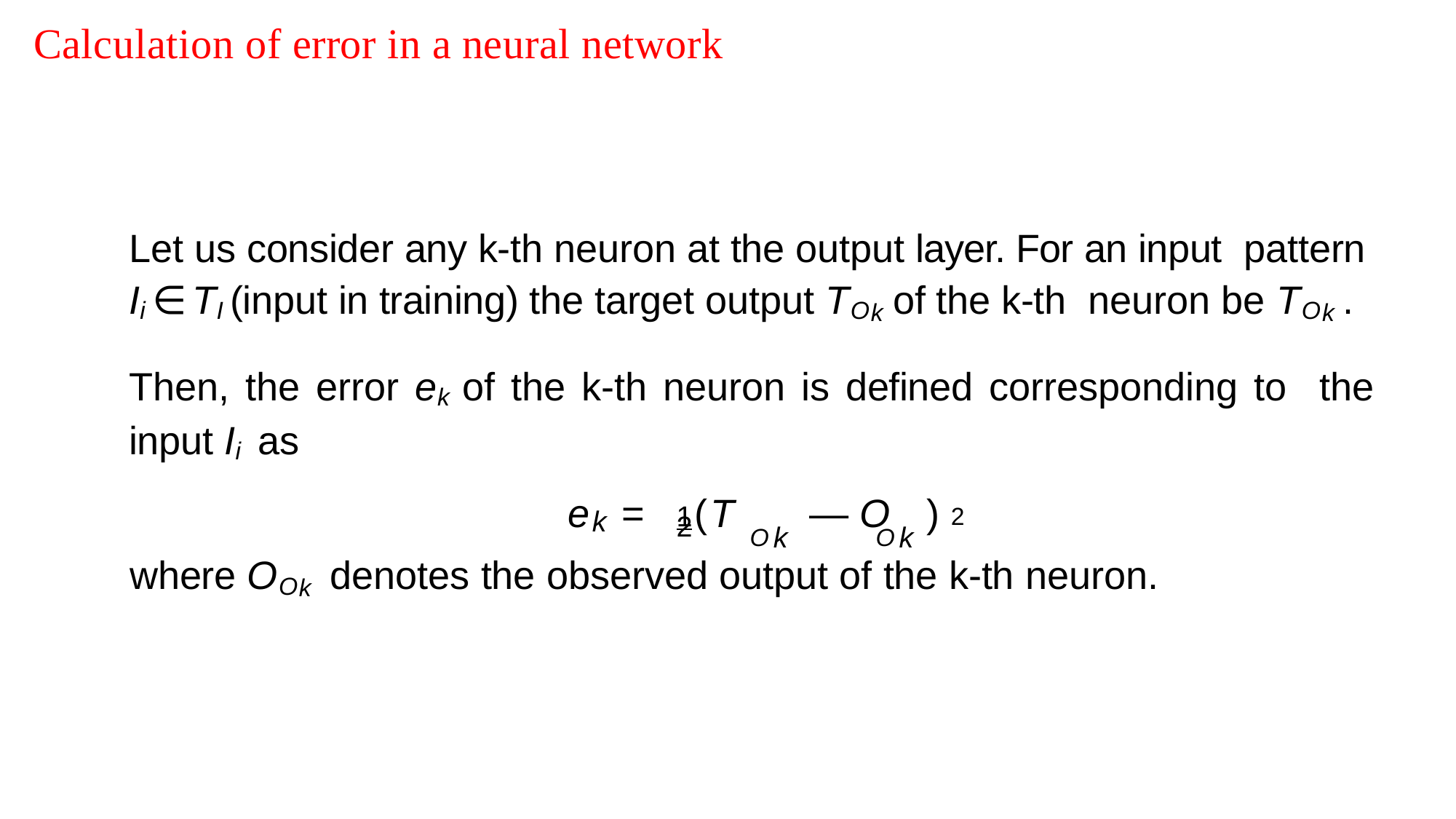

# Calculation of error in a neural network
Let us consider any k-th neuron at the output layer. For an input  pattern Ii ∈ TI (input in training) the target output TOk of the k-th  neuron be TOk .
Then, the error ek of the k-th neuron is defined corresponding to  the input Ii as
1	   2
e   =	(T
— O	)
k
Ok	Ok
2
where OOk denotes the observed output of the k-th neuron.
Soft Computing Applications